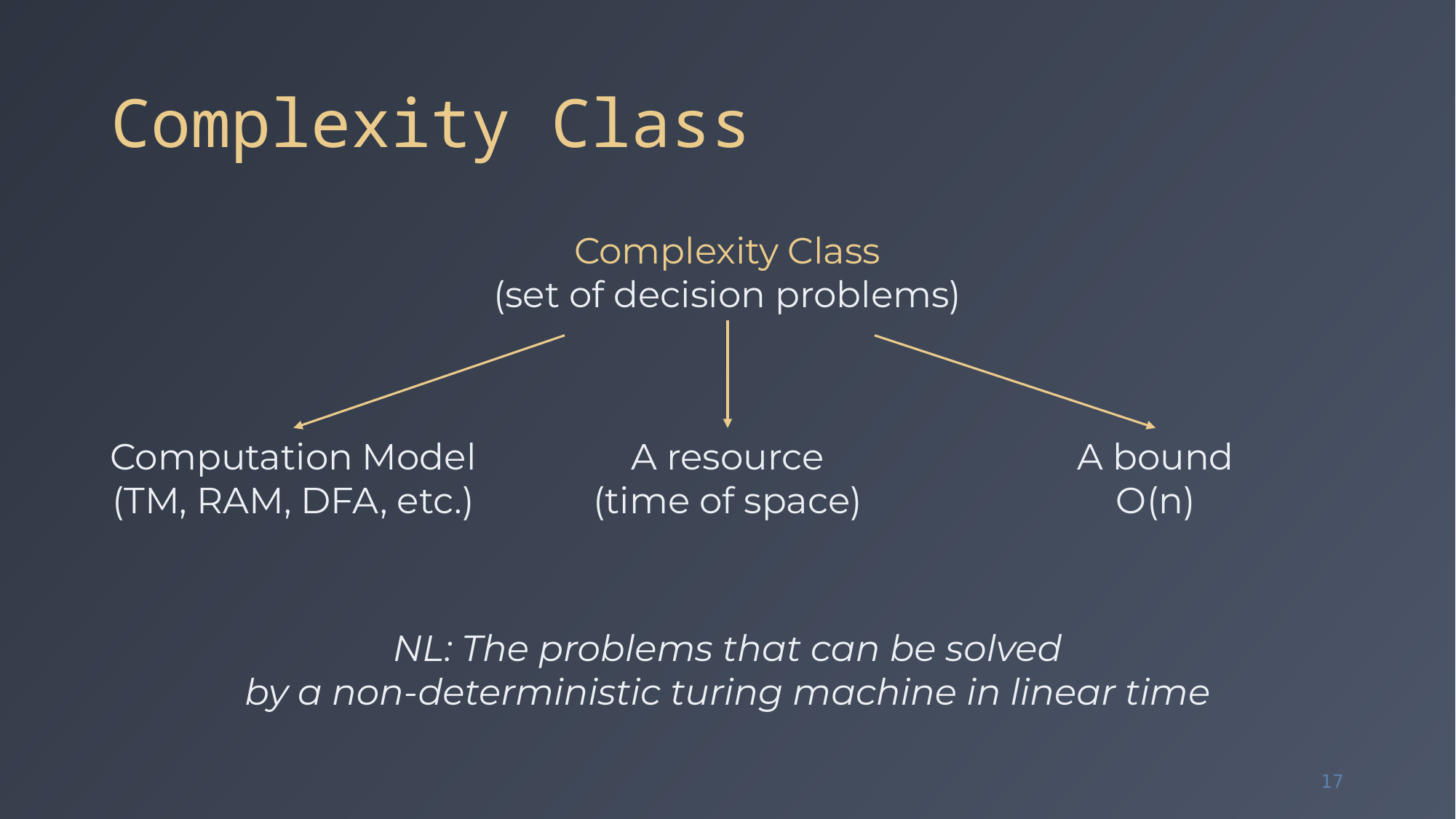

# Complexity Class
Complexity Class
(set of decision problems)
Computation Model
(TM, RAM, DFA, etc.)
A resource
(time of space)
A bound
O(n)
NL: The problems that can be solved
by a non-deterministic turing machine in linear time
17